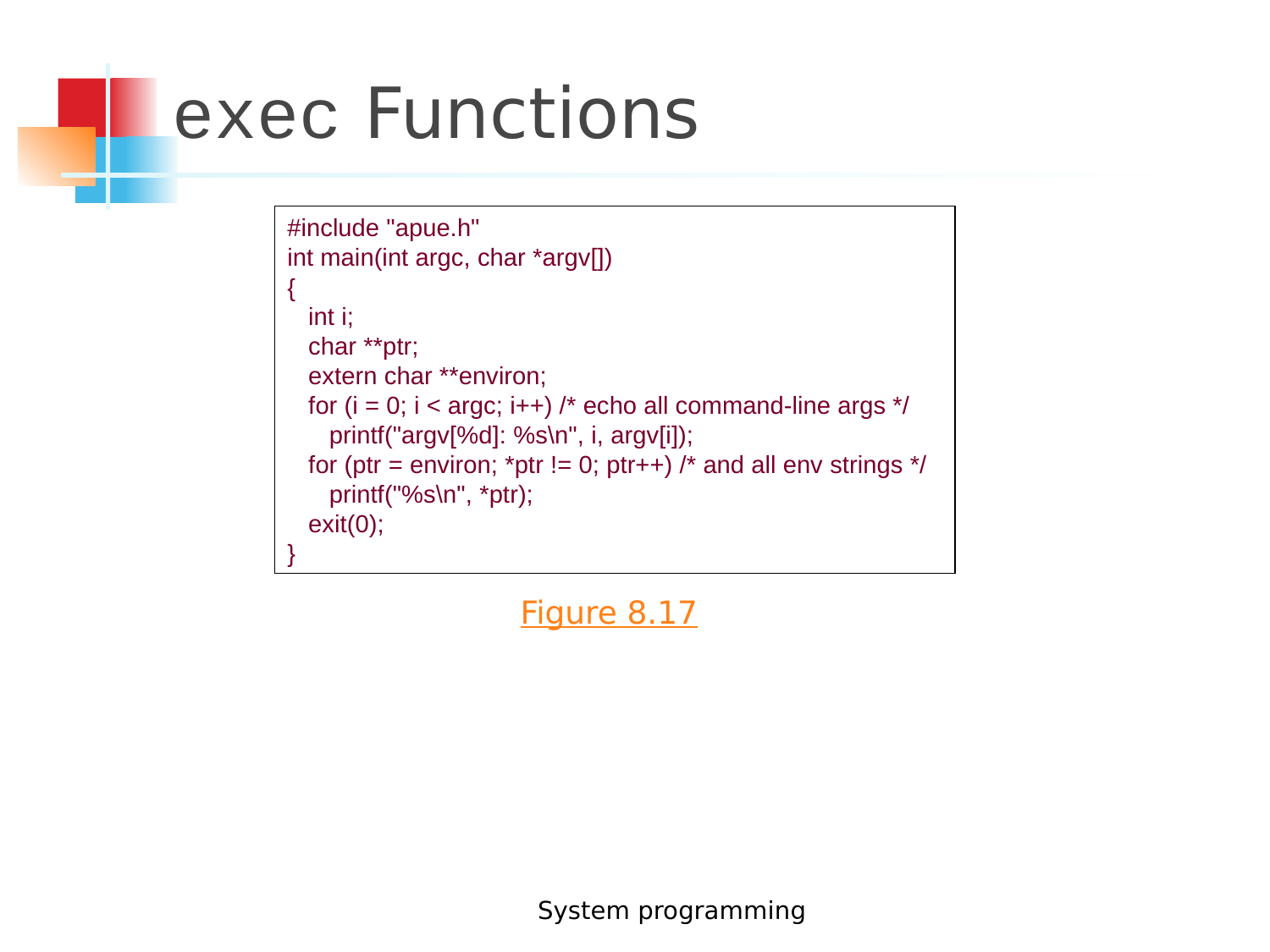

exec Functions
#include "apue.h"
int main(int argc, char *argv[])
{
   int i;
   char **ptr;
   extern char **environ;
   for (i = 0; i < argc; i++) /* echo all command-line args */
      printf("argv[%d]: %s\n", i, argv[i]);
   for (ptr = environ; *ptr != 0; ptr++) /* and all env strings */
      printf("%s\n", *ptr);
   exit(0);
}
Figure 8.17